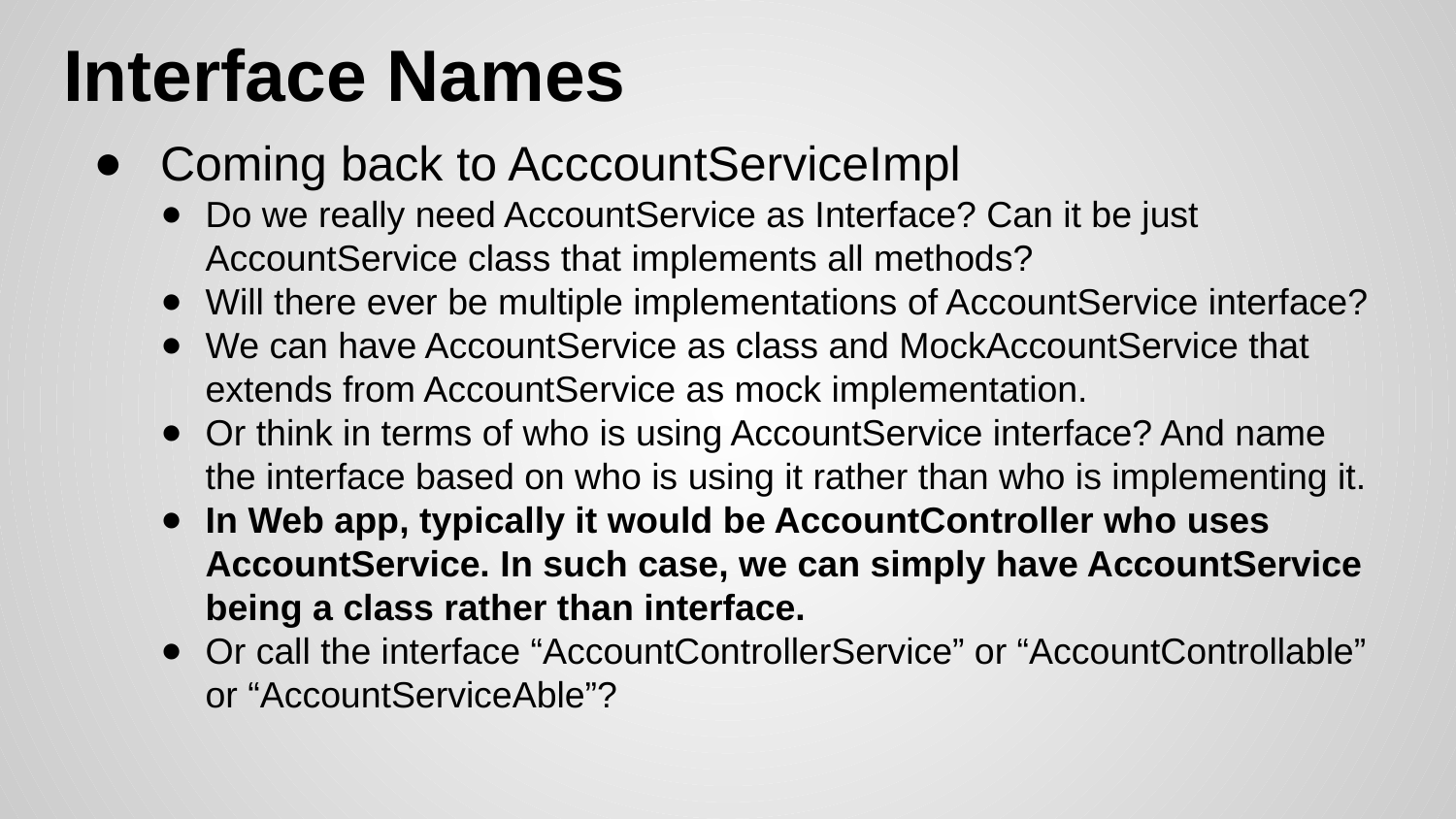

Interface Names
Coming back to AcccountServiceImpl
Do we really need AccountService as Interface? Can it be just AccountService class that implements all methods?
Will there ever be multiple implementations of AccountService interface?
We can have AccountService as class and MockAccountService that extends from AccountService as mock implementation.
Or think in terms of who is using AccountService interface? And name the interface based on who is using it rather than who is implementing it.
In Web app, typically it would be AccountController who uses AccountService. In such case, we can simply have AccountService being a class rather than interface.
Or call the interface “AccountControllerService” or “AccountControllable” or “AccountServiceAble”?